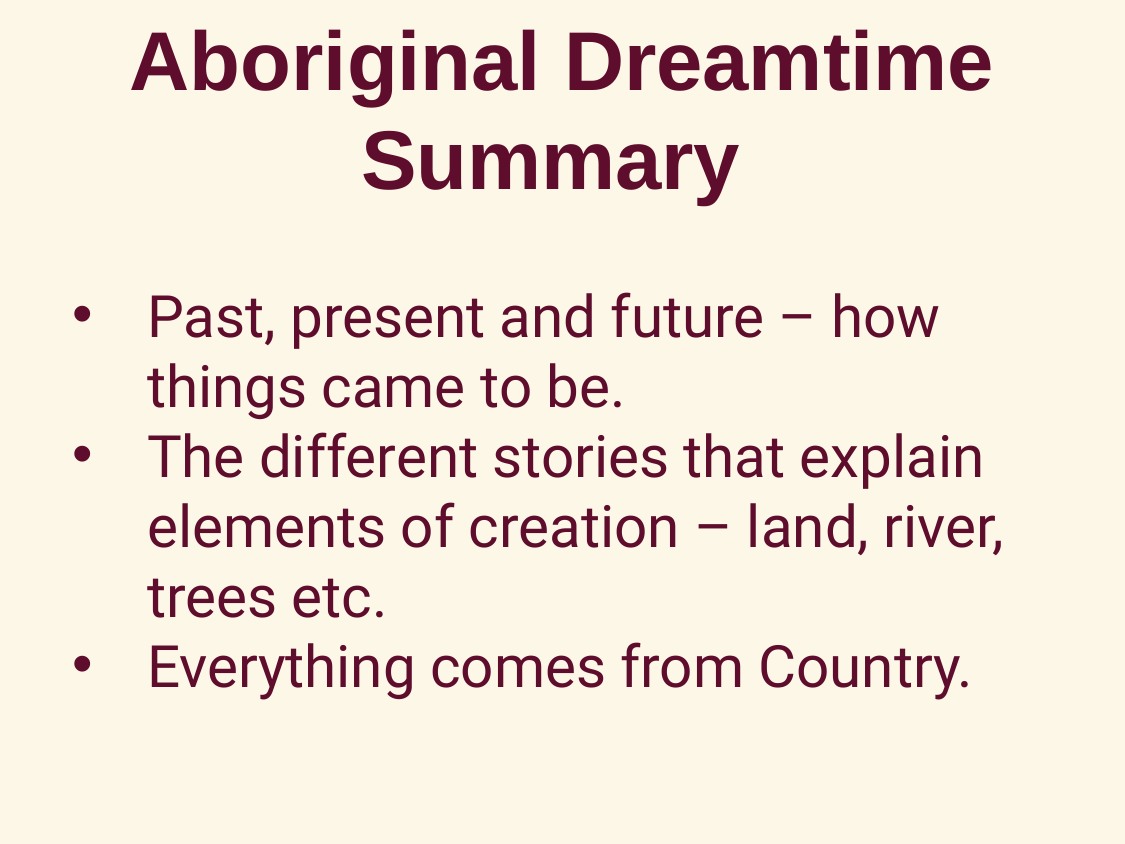

# Aboriginal Dreamtime Summary
Past, present and future – how things came to be.
The different stories that explain elements of creation – land, river, trees etc.
Everything comes from Country.